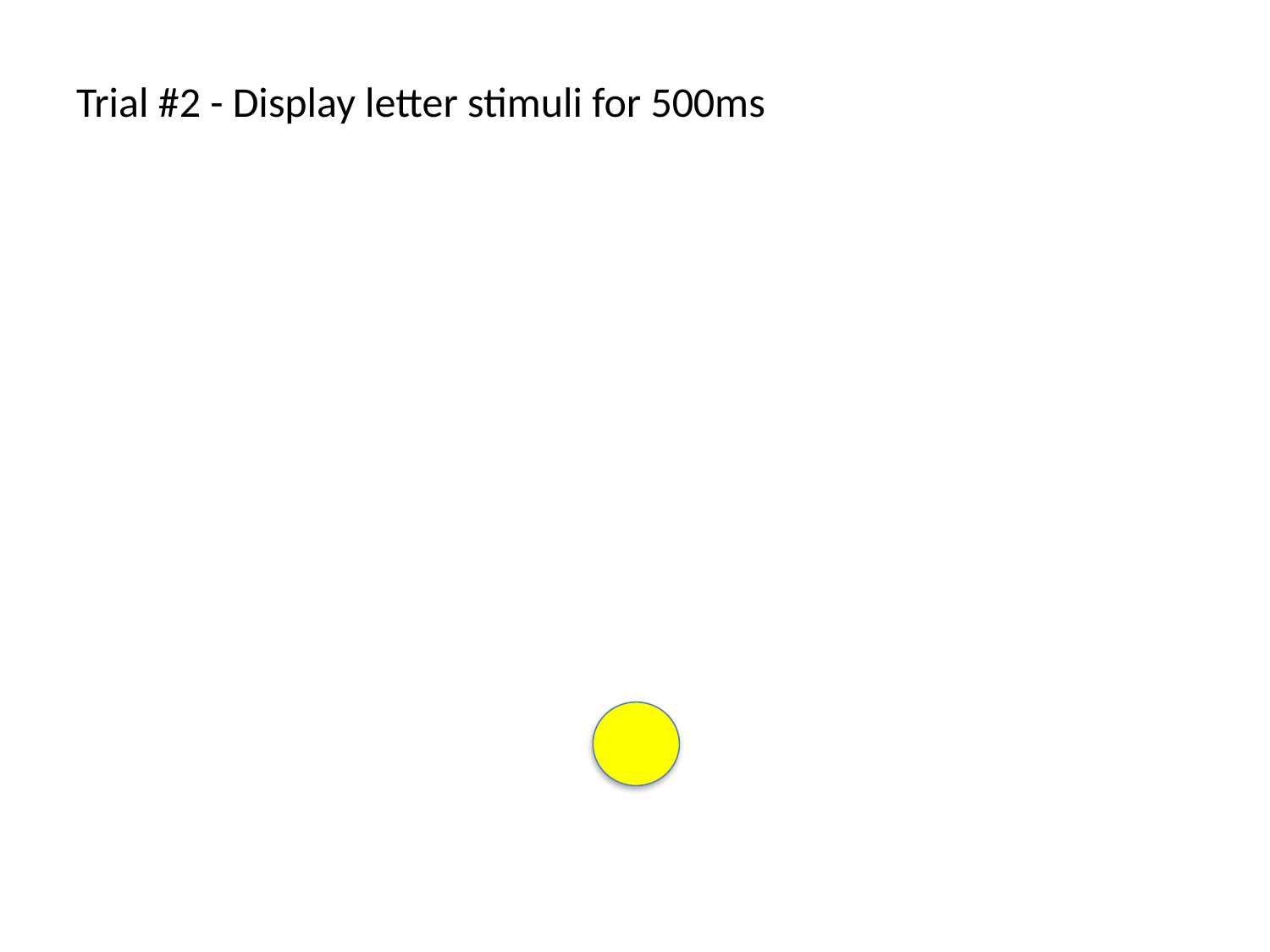

# Trial #2 - Display letter stimuli for 500ms

P